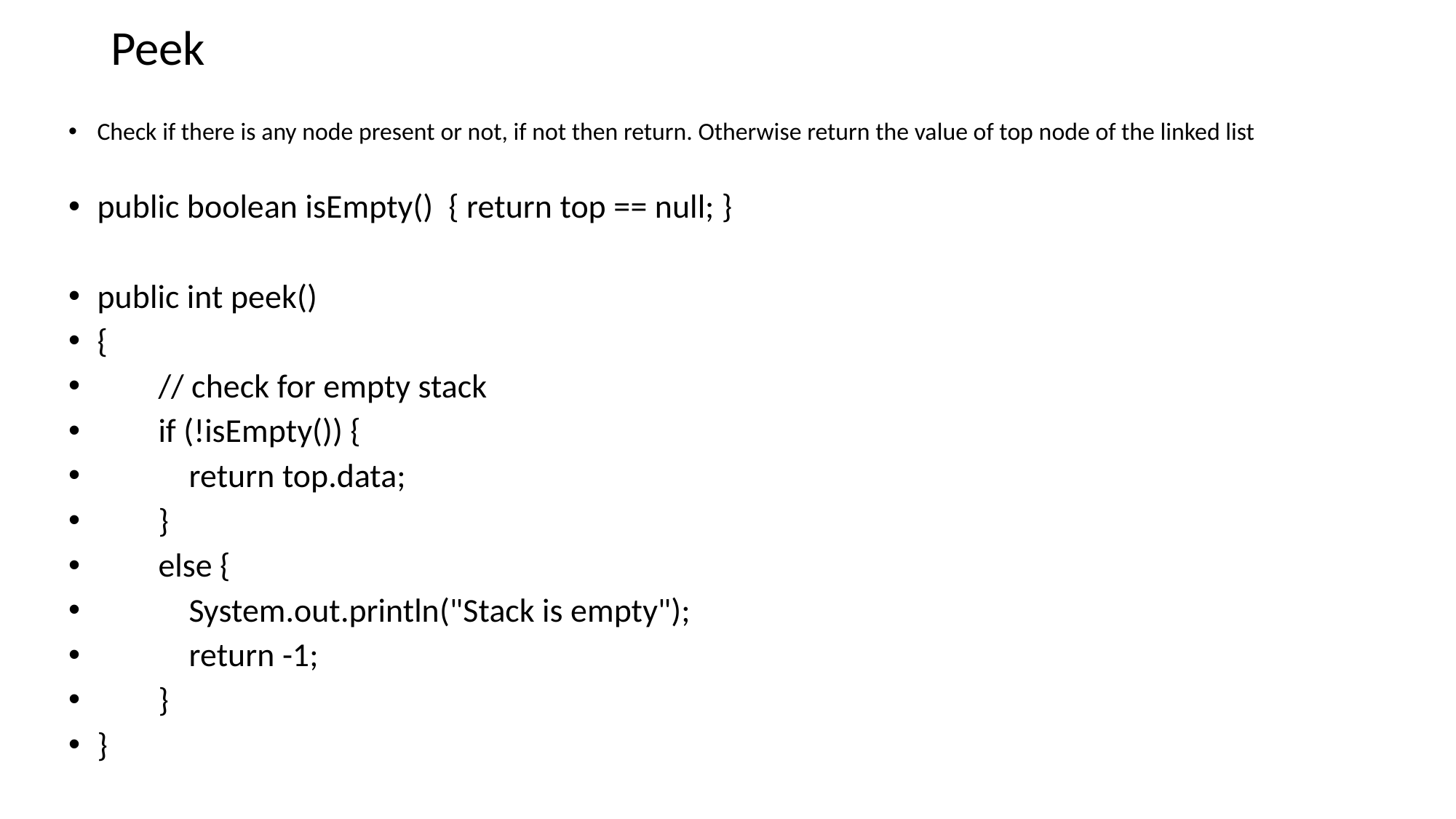

# Peek
Check if there is any node present or not, if not then return. Otherwise return the value of top node of the linked list

public boolean isEmpty()  { return top == null; }

public int peek()
{
        // check for empty stack
        if (!isEmpty()) {
            return top.data;
        }
        else {
            System.out.println("Stack is empty");
            return -1;
        }
}